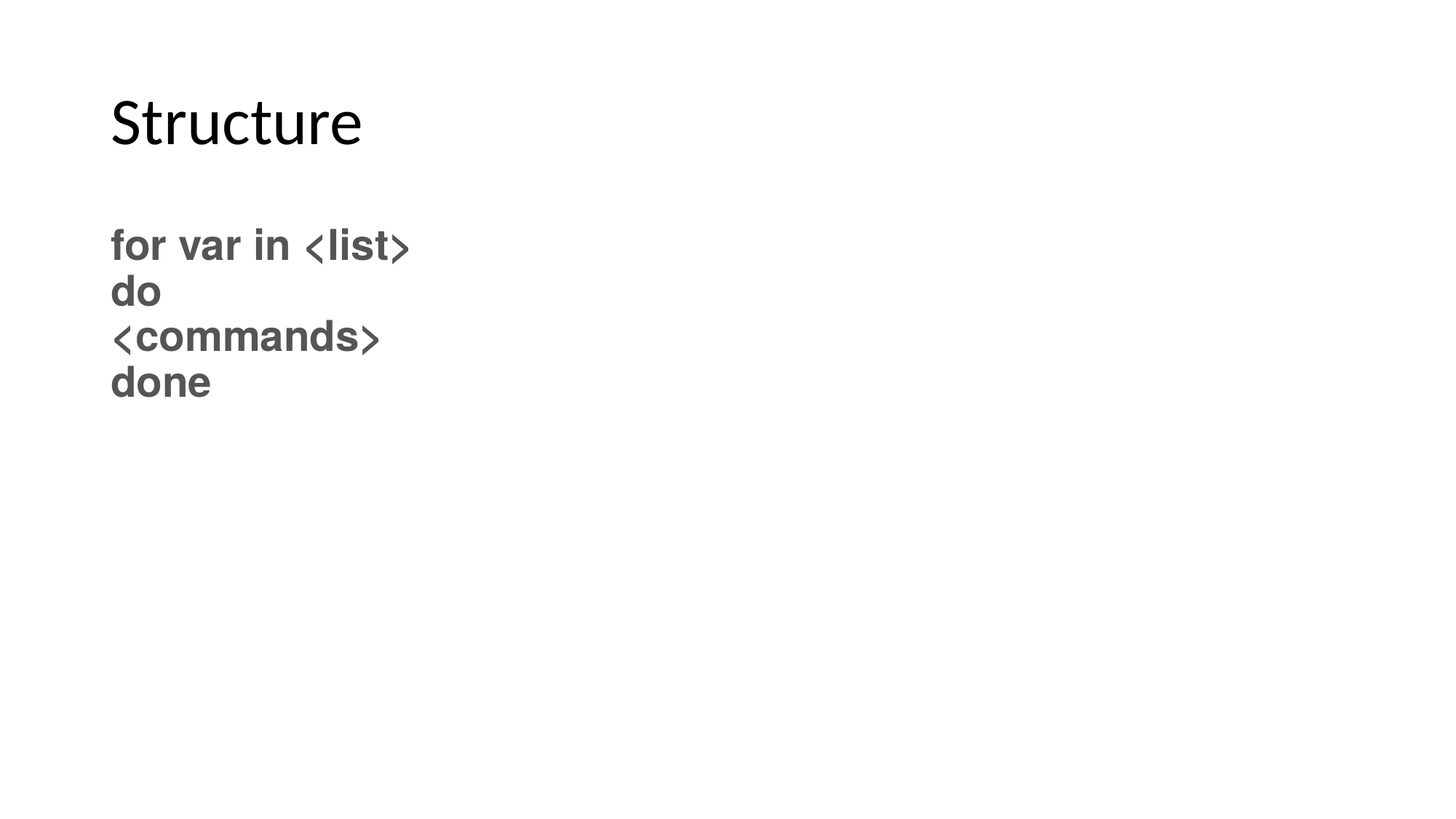

# Structure
for var in <list>
do
<commands>
done